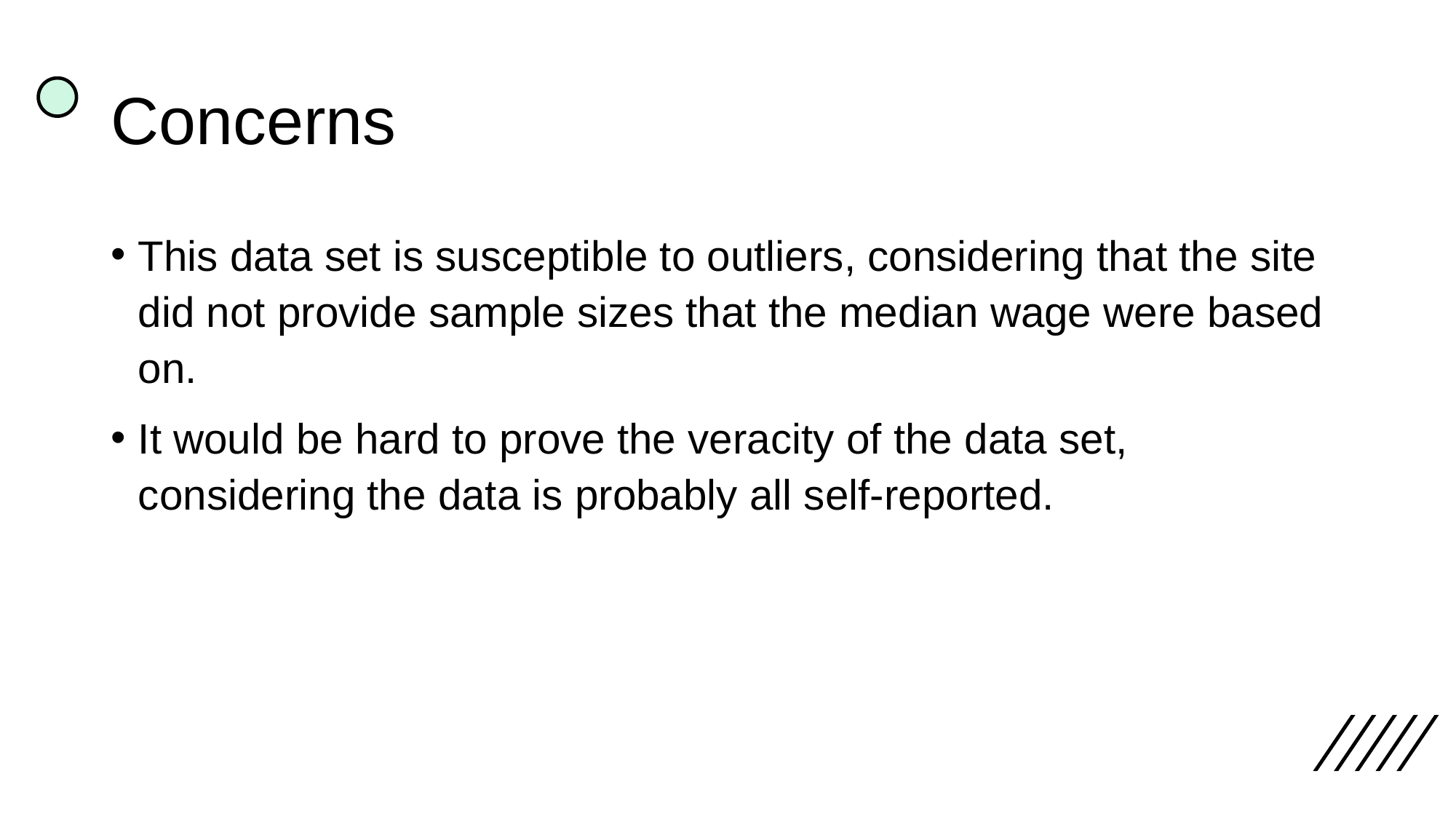

# Concerns
This data set is susceptible to outliers, considering that the site did not provide sample sizes that the median wage were based on.
It would be hard to prove the veracity of the data set, considering the data is probably all self-reported.